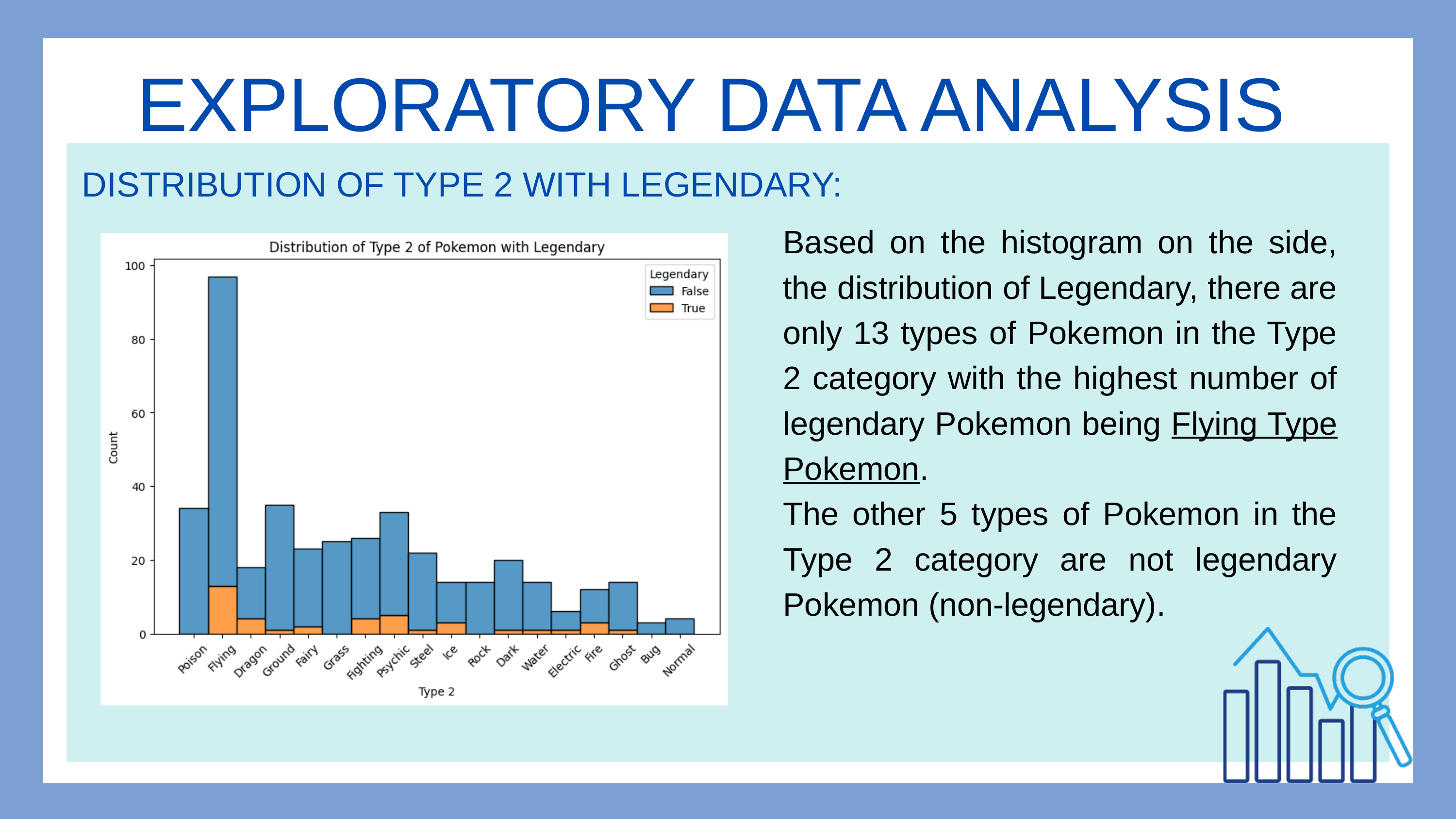

EXPLORATORY DATA ANALYSIS

DISTRIBUTION OF TYPE 2 WITH LEGENDARY:
Based on the histogram on the side, the distribution of Legendary, there are only 13 types of Pokemon in the Type 2 category with the highest number of legendary Pokemon being Flying Type Pokemon.
The other 5 types of Pokemon in the Type 2 category are not legendary Pokemon (non-legendary).